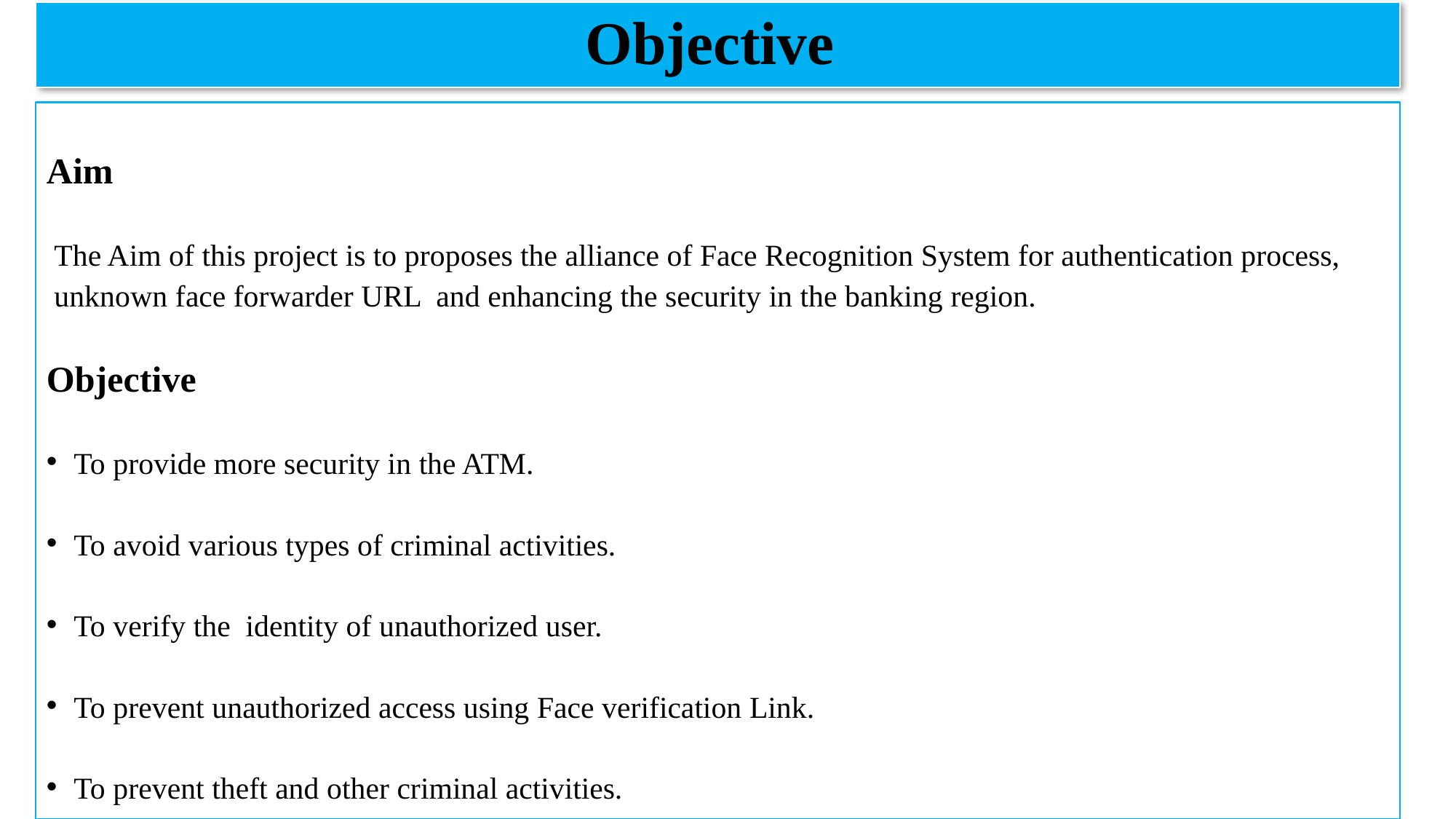

# Objective

Aim

 The Aim of this project is to proposes the alliance of Face Recognition System for authentication process,
 unknown face forwarder URL  and enhancing the security in the banking region.

Objective

To provide more security in the ATM.

To avoid various types of criminal activities.

To verify the  identity of unauthorized user.

To prevent unauthorized access using Face verification Link.

To prevent theft and other criminal activities.